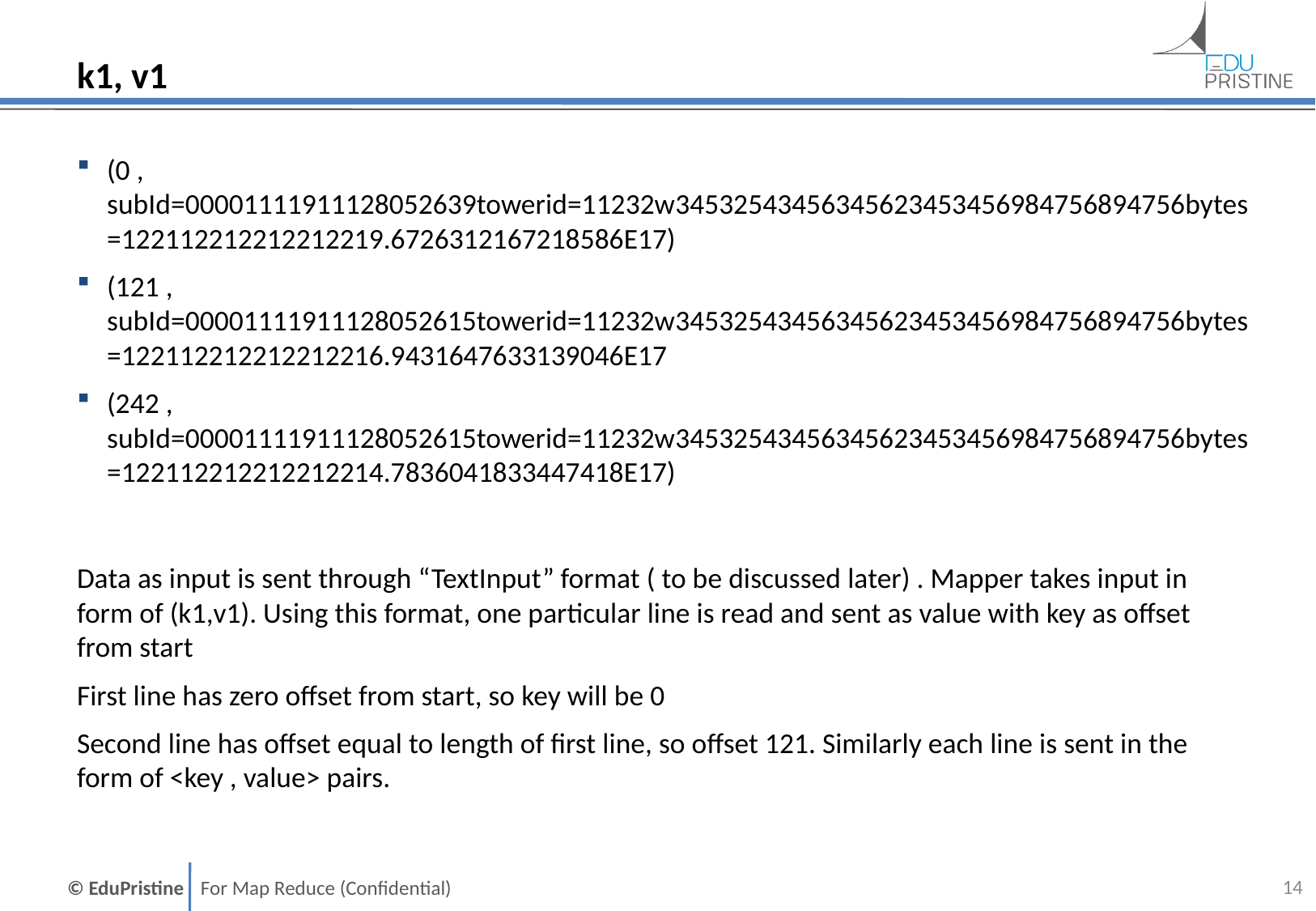

# k1, v1
(0 , subId=00001111911128052639towerid=11232w34532543456345623453456984756894756bytes=122112212212212219.6726312167218586E17)
(121 , subId=00001111911128052615towerid=11232w34532543456345623453456984756894756bytes=122112212212212216.9431647633139046E17
(242 , subId=00001111911128052615towerid=11232w34532543456345623453456984756894756bytes=122112212212212214.7836041833447418E17)

Data as input is sent through “TextInput” format ( to be discussed later) . Mapper takes input in form of (k1,v1). Using this format, one particular line is read and sent as value with key as offset from start
First line has zero offset from start, so key will be 0
Second line has offset equal to length of first line, so offset 121. Similarly each line is sent in the form of <key , value> pairs.
14